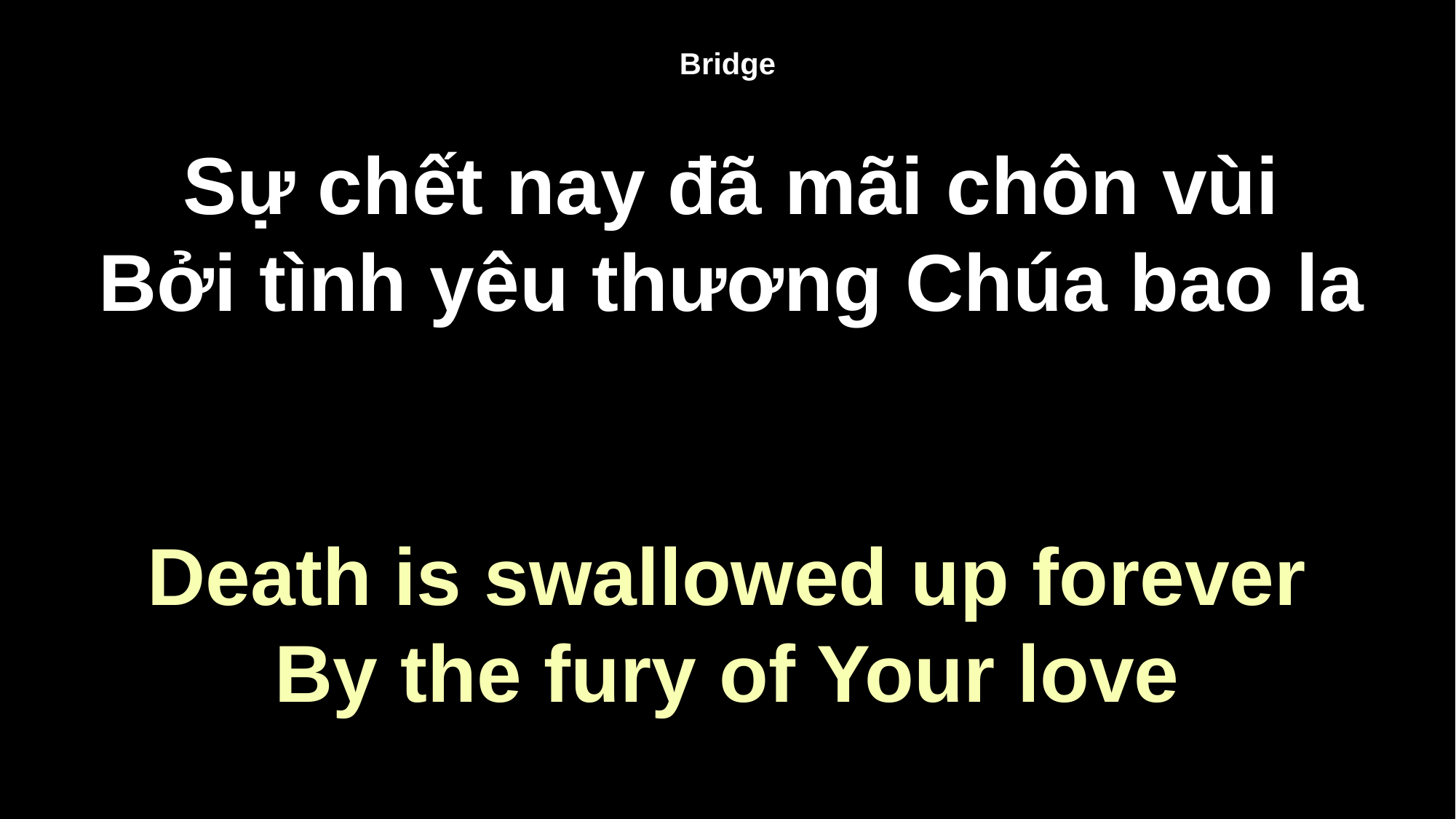

Bridge
# Sự chết nay đã mãi chôn vùi
Bởi tình yêu thương Chúa bao la
Death is swallowed up forever
By the fury of Your love